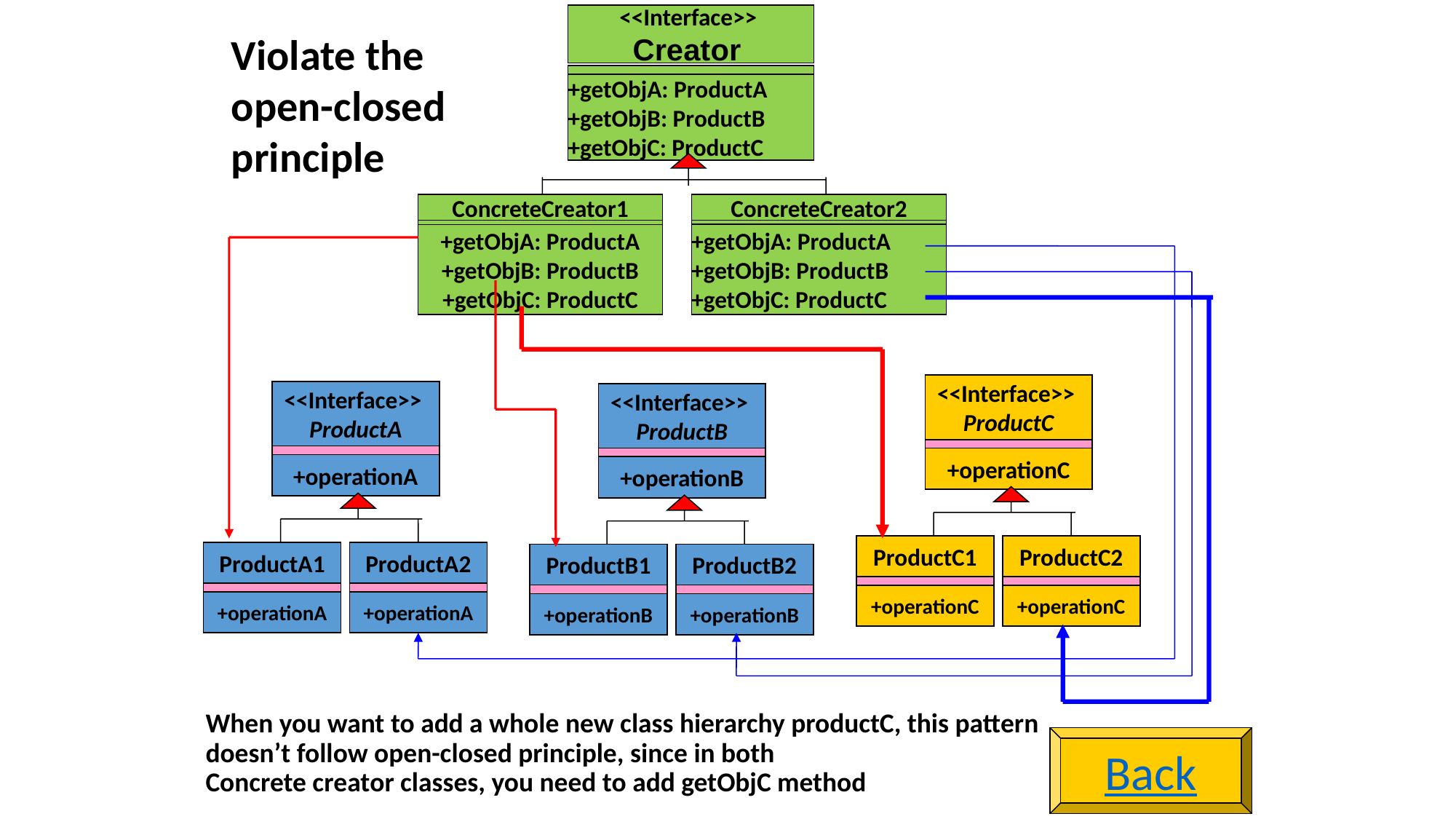

<<Interface>>
Creator
Violate the open-closed principle

+getObjA: ProductA
+getObjB: ProductB
+getObjC: ProductC

ConcreteCreator1
ConcreteCreator2

+getObjA: ProductA
+getObjB: ProductB
+getObjC: ProductC
+getObjA: ProductA
+getObjB: ProductB
+getObjC: ProductC

<<Interface>>
ProductC

+operationC

ProductC1
ProductC2

+operationC
+operationC
<<Interface>>
ProductA
<<Interface>>
ProductB

+operationA
+operationB

ProductA1
ProductA2
ProductB1
ProductB2

+operationA
+operationA
+operationB
+operationB

When you want to add a whole new class hierarchy productC, this pattern doesn’t follow open-closed principle, since in both
Concrete creator classes, you need to add getObjC method
Back